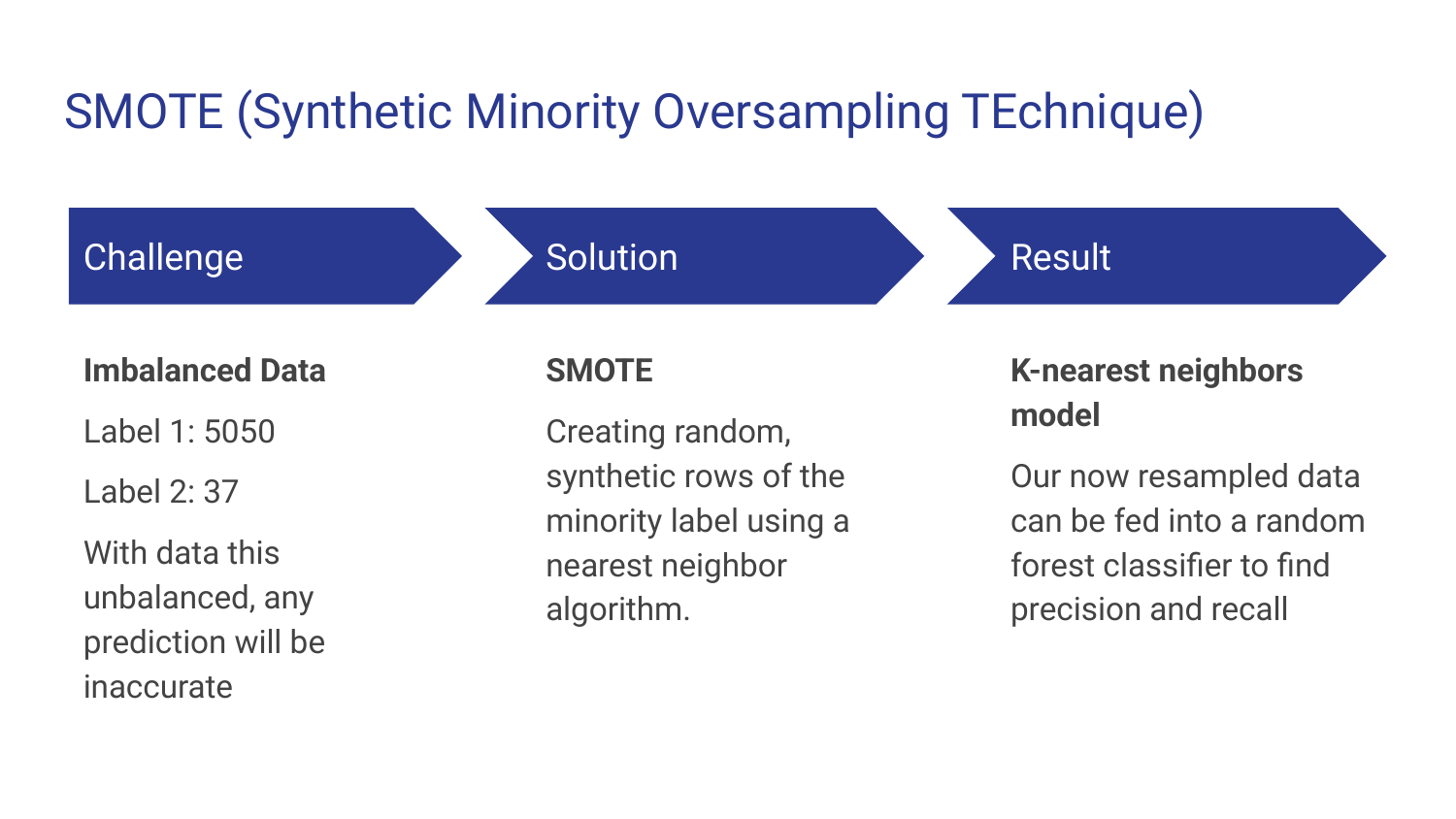

# SMOTE (Synthetic Minority Oversampling TEchnique)

Challenge
Solution
Result
Imbalanced Data
Label 1: 5050
Label 2: 37
With data this unbalanced, any prediction will be inaccurate
SMOTE
Creating random, synthetic rows of the minority label using a nearest neighbor algorithm.
K-nearest neighbors model
Our now resampled data can be fed into a random forest classifier to find precision and recall